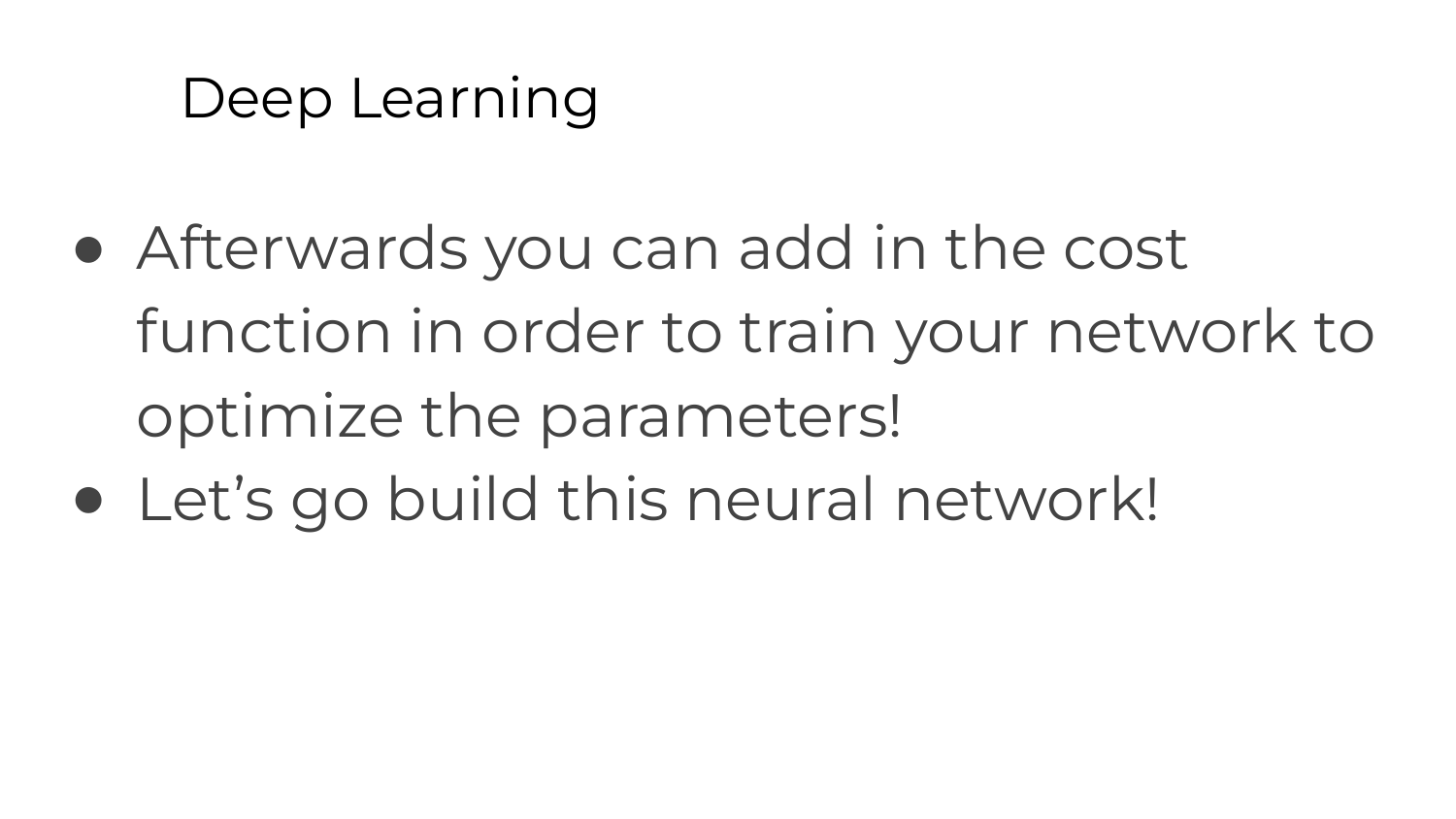

Deep Learning
Afterwards you can add in the cost function in order to train your network to optimize the parameters!
Let’s go build this neural network!